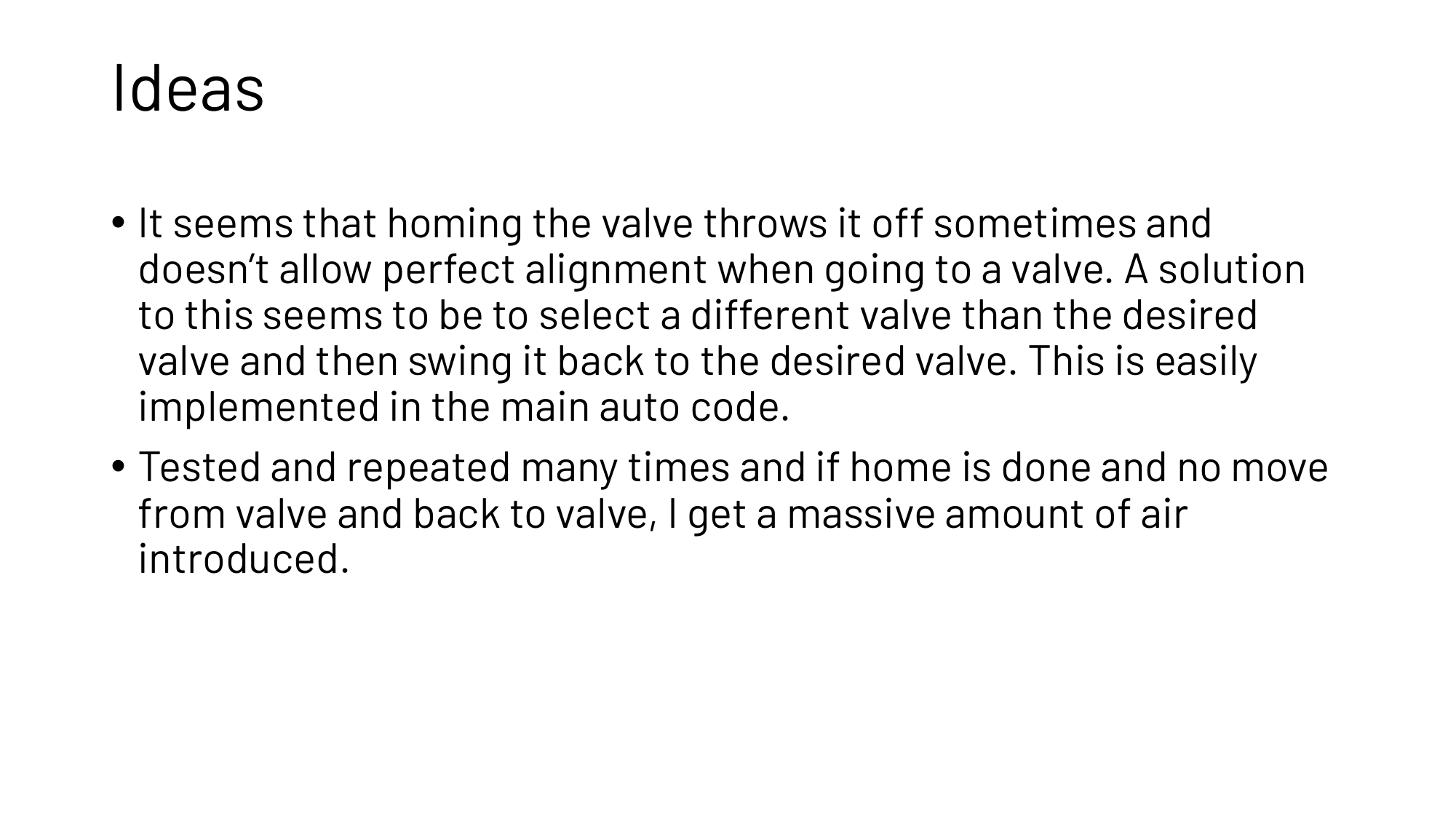

# Ideas
It seems that homing the valve throws it off sometimes and doesn’t allow perfect alignment when going to a valve. A solution to this seems to be to select a different valve than the desired valve and then swing it back to the desired valve. This is easily implemented in the main auto code.
Tested and repeated many times and if home is done and no move from valve and back to valve, I get a massive amount of air introduced.